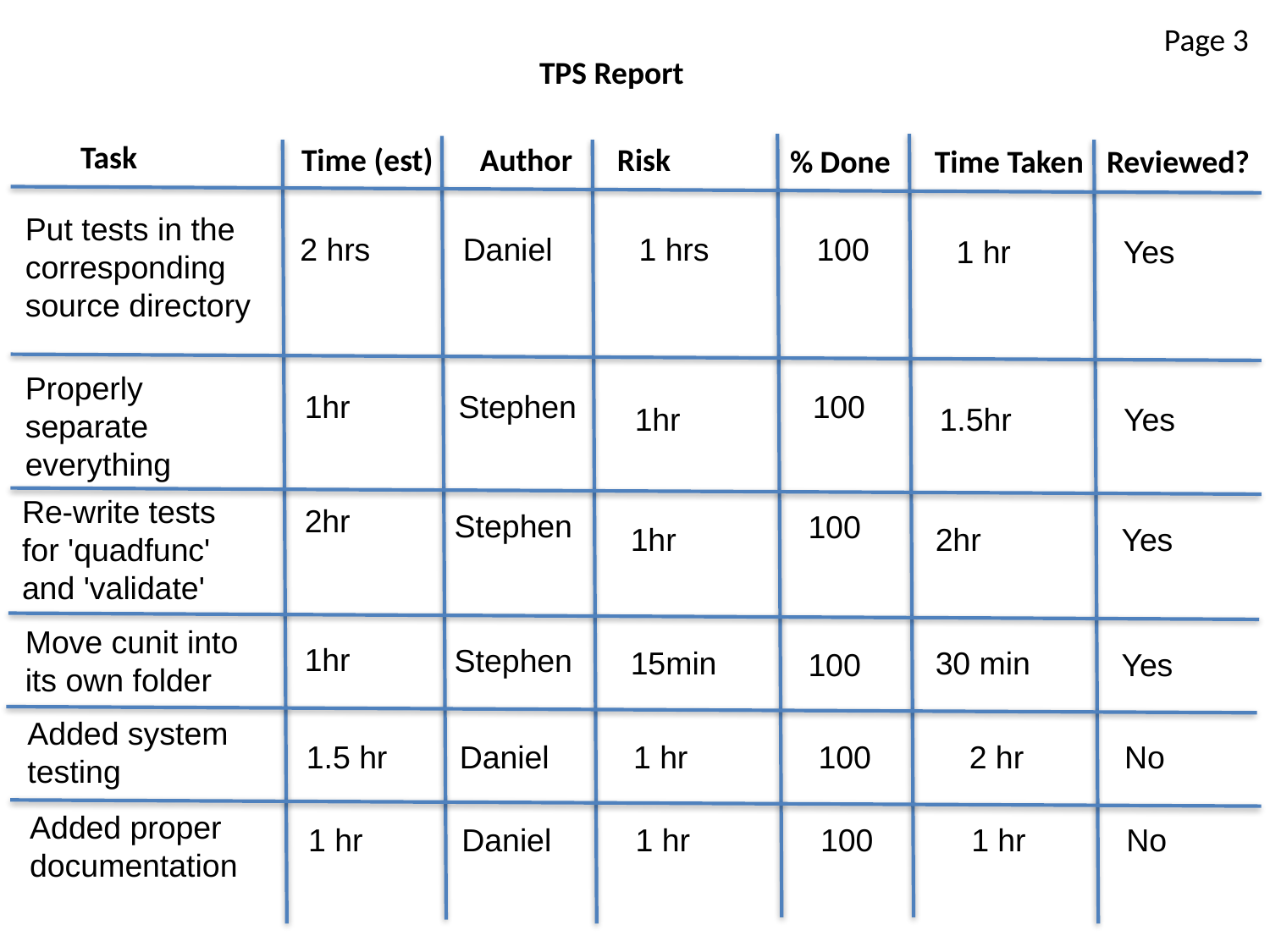

Page 3
TPS Report
Task
Risk
Time (est)
Author

Reviewed?
Time Taken
% Done

Put tests in the corresponding source directory
1 hrs
2 hrs
Daniel
100
Yes
1 hr

Properly separate everything
1hr
Stephen
100
1hr
1.5hr
Yes
Re-write tests for 'quadfunc' and 'validate'

2hr
Stephen
100
1hr
2hr
Yes

Move cunit into its own folder
1hr
Stephen
15min
30 min
Yes
100

Added system
testing
100
No
1.5 hr
1 hr
Daniel
2 hr

Added proper
documentation
100
No
1 hr
1 hr
Daniel
1 hr